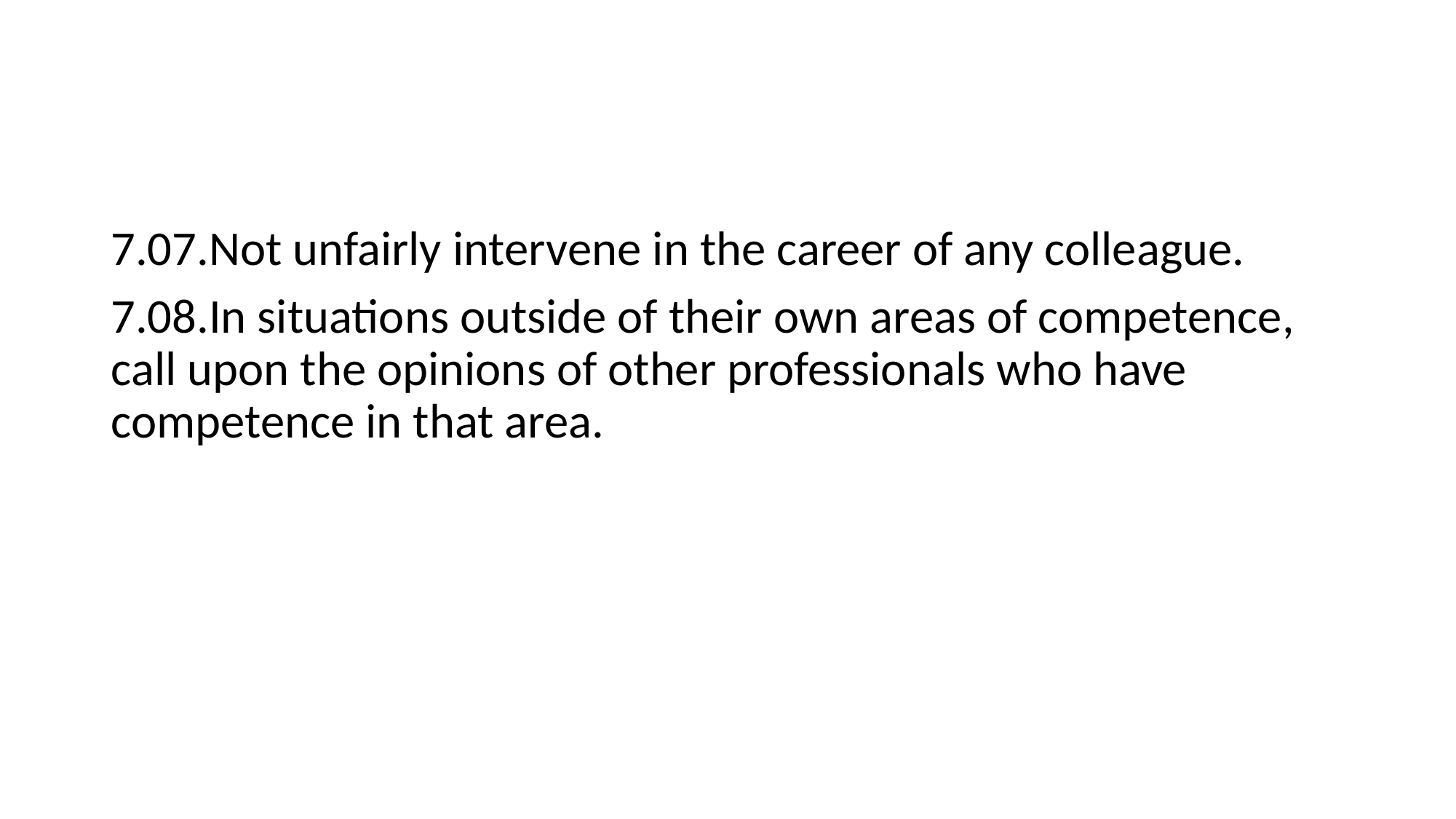

#
7.07.Not unfairly intervene in the career of any colleague.
7.08.In situations outside of their own areas of competence,  call upon the opinions of other professionals who have competence in that area.